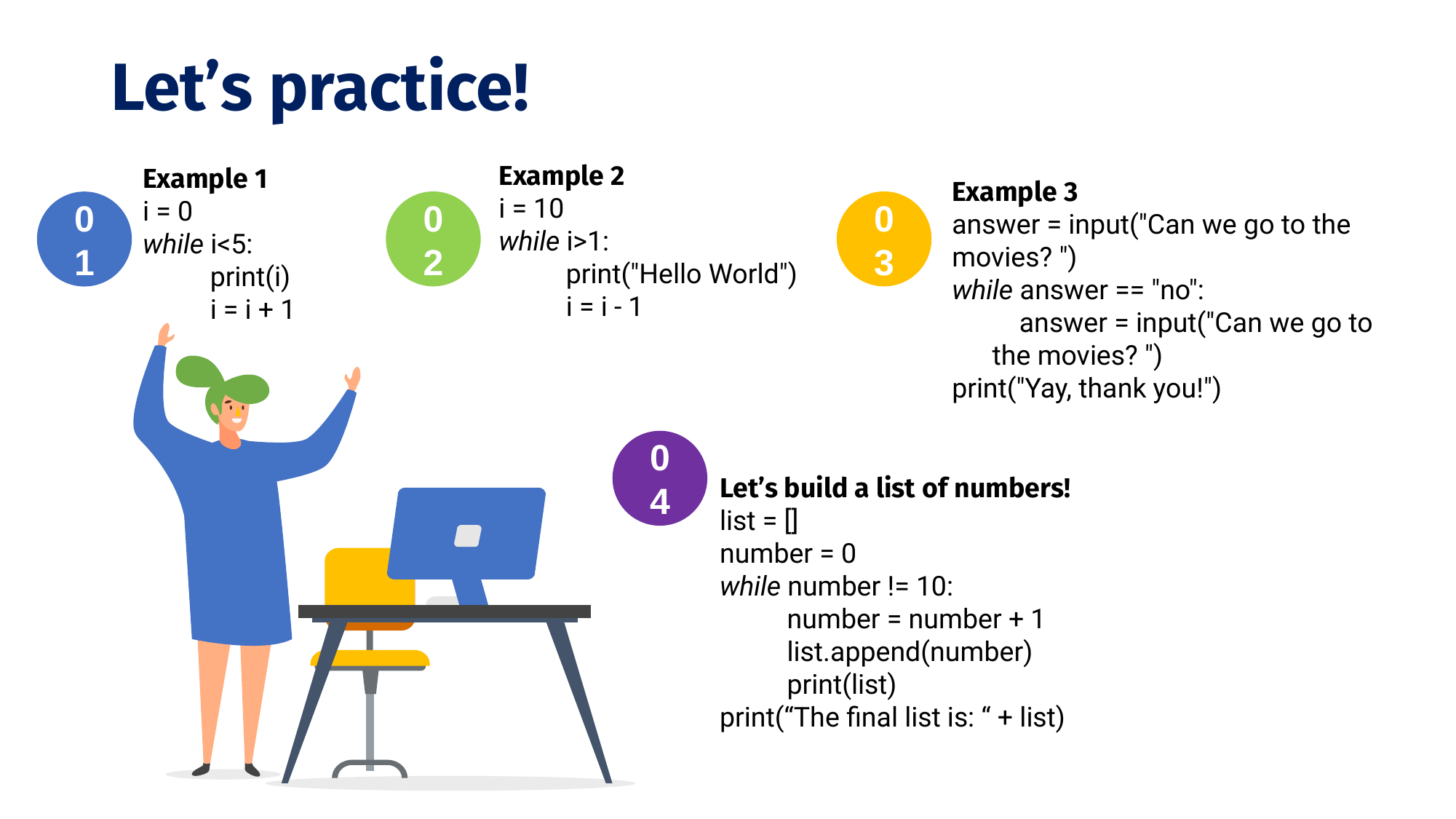

# Let’s practice!
Example 2
i = 10
while i>1:
          print("Hello World")
          i = i - 1
02
03
01
Example 1
i = 0
while i<5:
          print(i)
          i = i + 1

Example 3
answer = input("Can we go to the movies? ")
while answer == "no":
          answer = input("Can we go to .         the movies? ")
print("Yay, thank you!")

04
Let’s build a list of numbers!
list = []
number = 0
while number != 10:
          number = number + 1
          list.append(number)
          print(list)
print(“The final list is: “ + list)